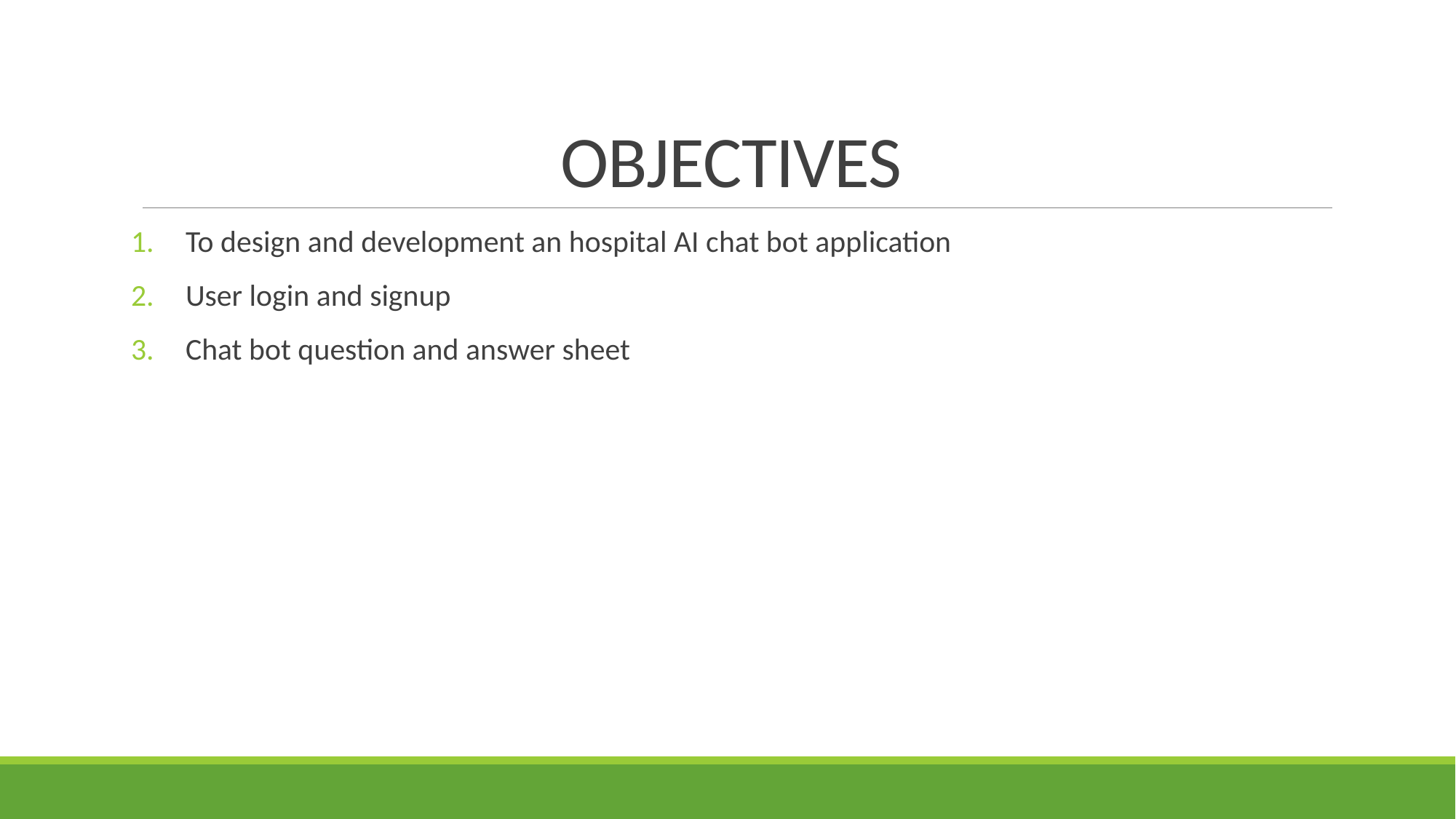

# OBJECTIVES
To design and development an hospital AI chat bot application
User login and signup
Chat bot question and answer sheet